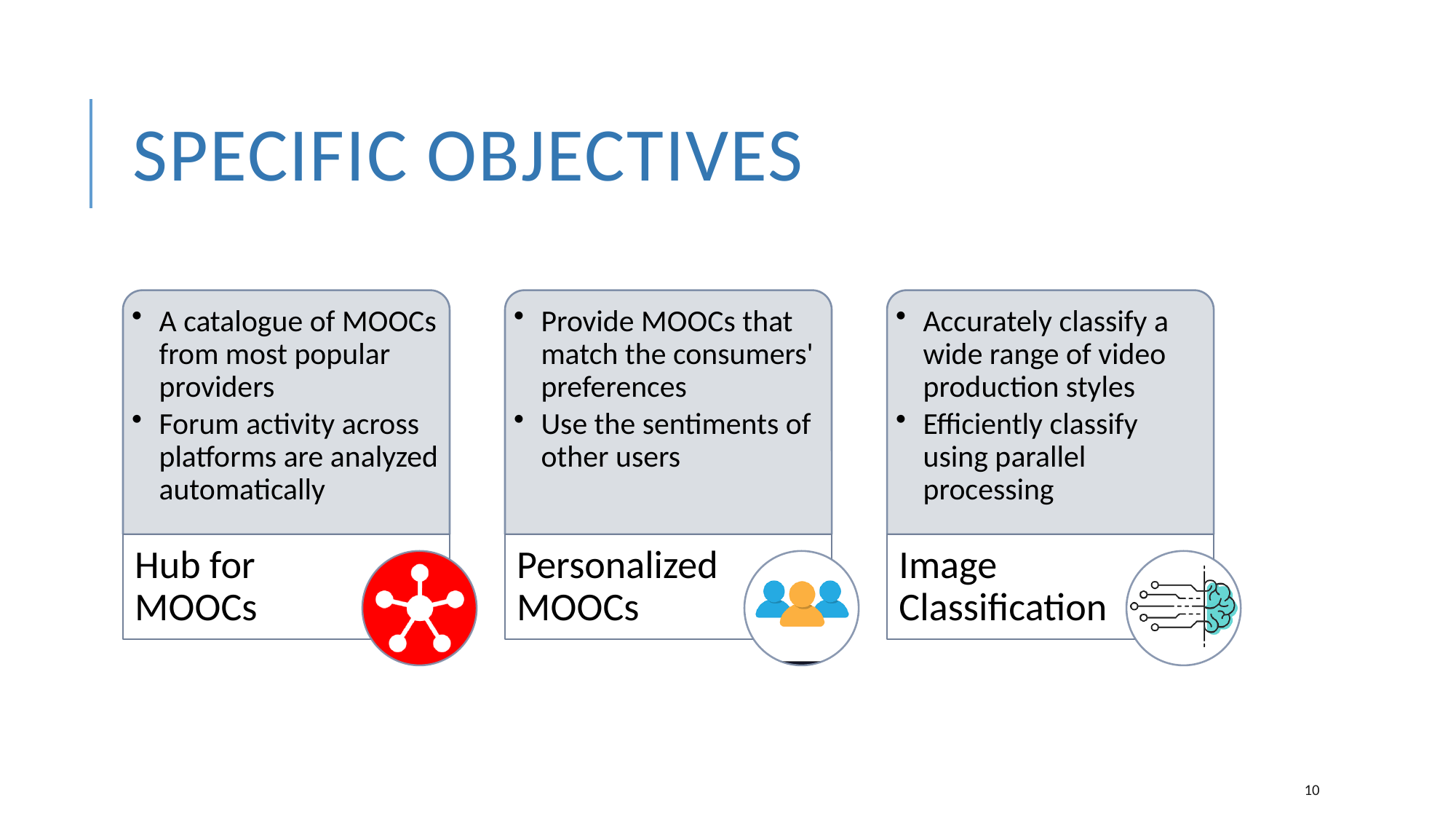

# specific objectives
A catalogue of MOOCs from most popular providers
Forum activity across platforms are analyzed automatically
Hub for MOOCs
Provide MOOCs that match the consumers' preferences
Use the sentiments of other users
Personalized MOOCs
Accurately classify a wide range of video production styles
Efficiently classify using parallel processing
Image Classification
10